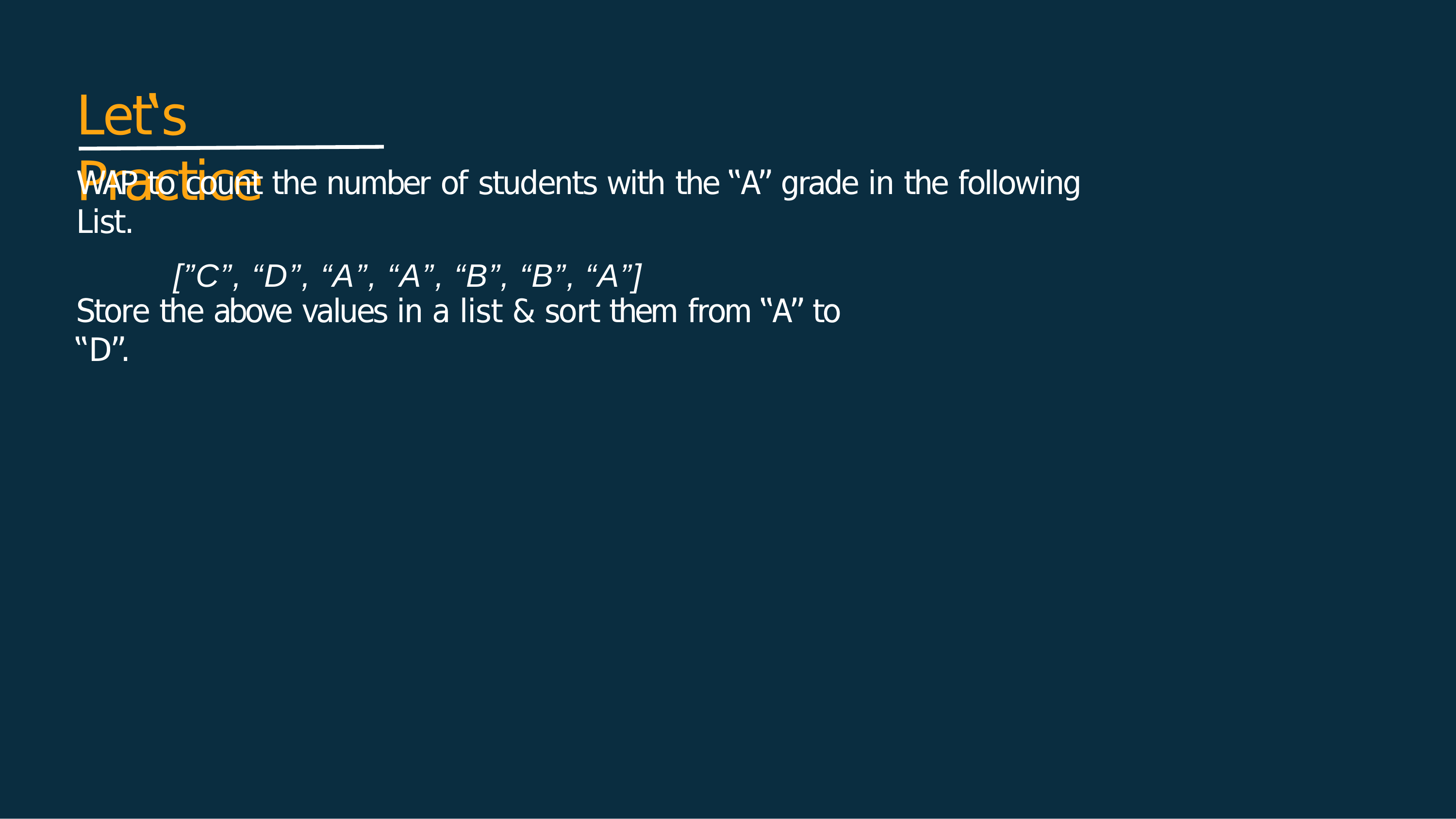

# Let‘s Practice
WAP to count the number of students with the “A” grade in the following List.
[”C”, “D”, “A”, “A”, “B”, “B”, “A”]

Store the above values in a list & sort them from “A” to “D”.